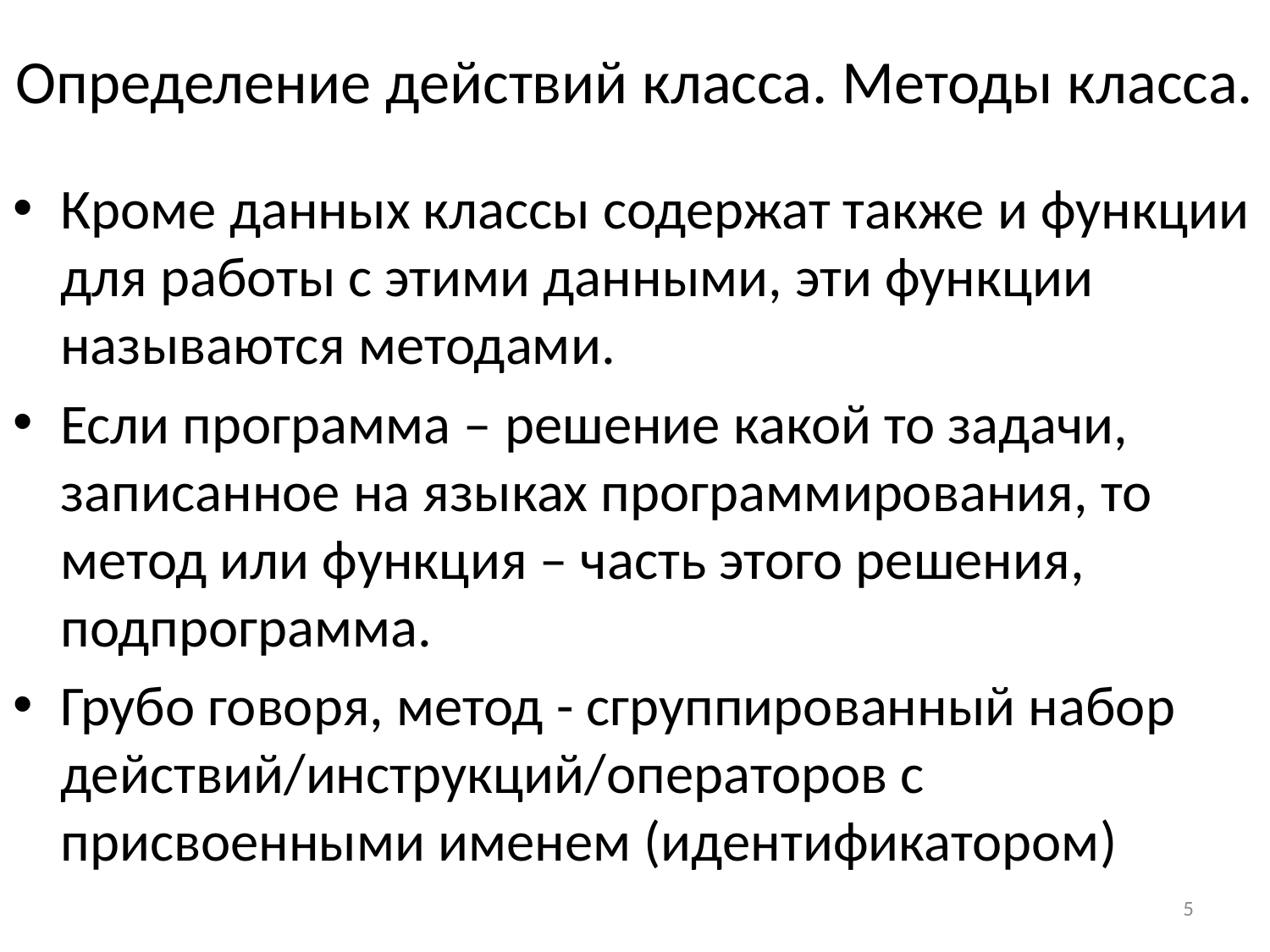

# Определение действий класса. Методы класса.
Кроме данных классы содержат также и функции для работы с этими данными, эти функции называются методами.
Если программа – решение какой то задачи, записанное на языках программирования, то метод или функция – часть этого решения, подпрограмма.
Грубо говоря, метод - сгруппированный набор действий/инструкций/операторов с присвоенными именем (идентификатором)

5